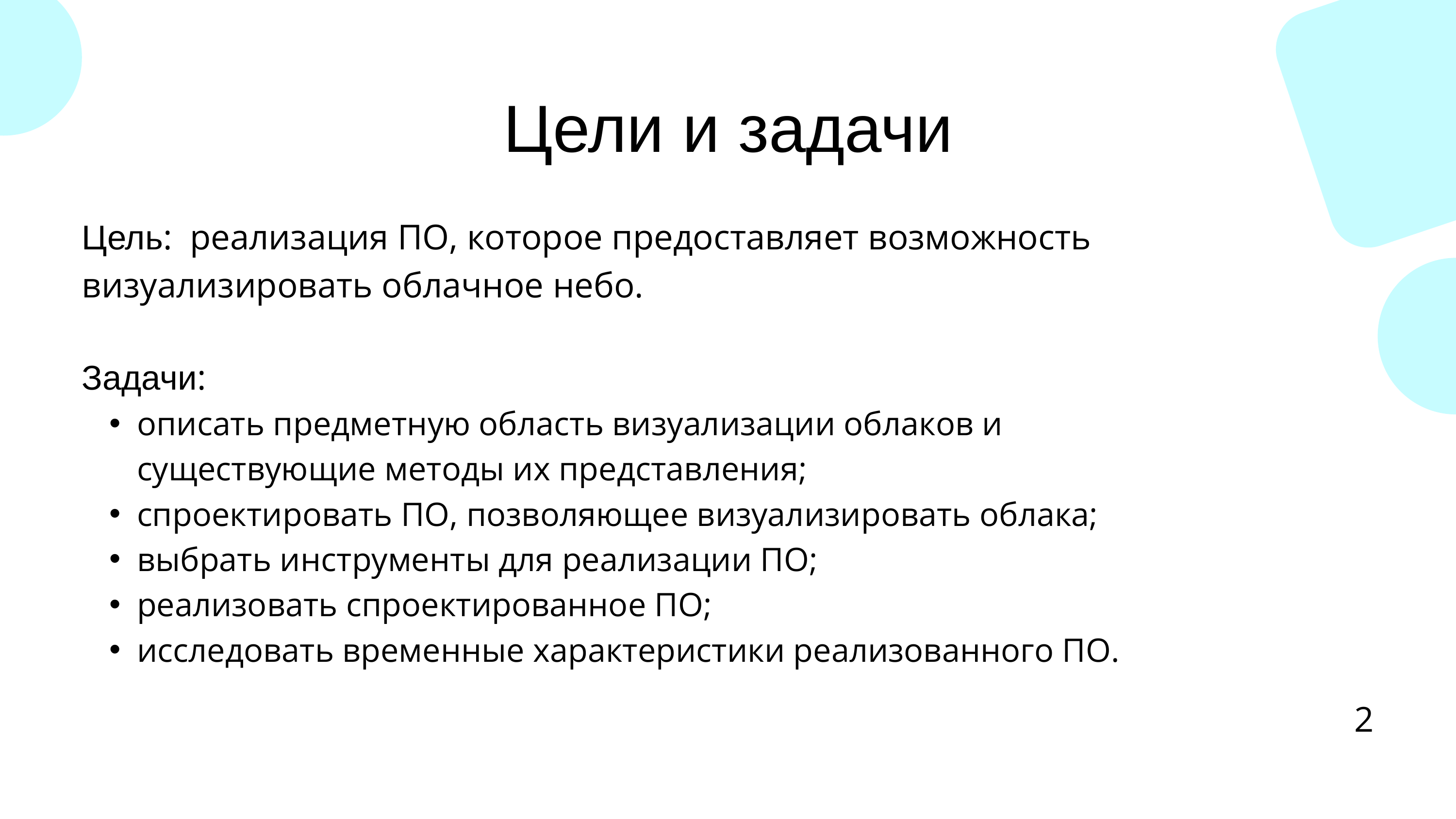

Цели и задачи
Цель:  реализация ПО, которое предоставляет возможность визуализировать облачное небо.

Задачи:
описать предметную область визуализации облаков и существующие методы их представления;
спроектировать ПО, позволяющее визуализировать облака;
выбрать инструменты для реализации ПО;
реализовать спроектированное ПО;
исследовать временные характеристики реализованного ПО.
2